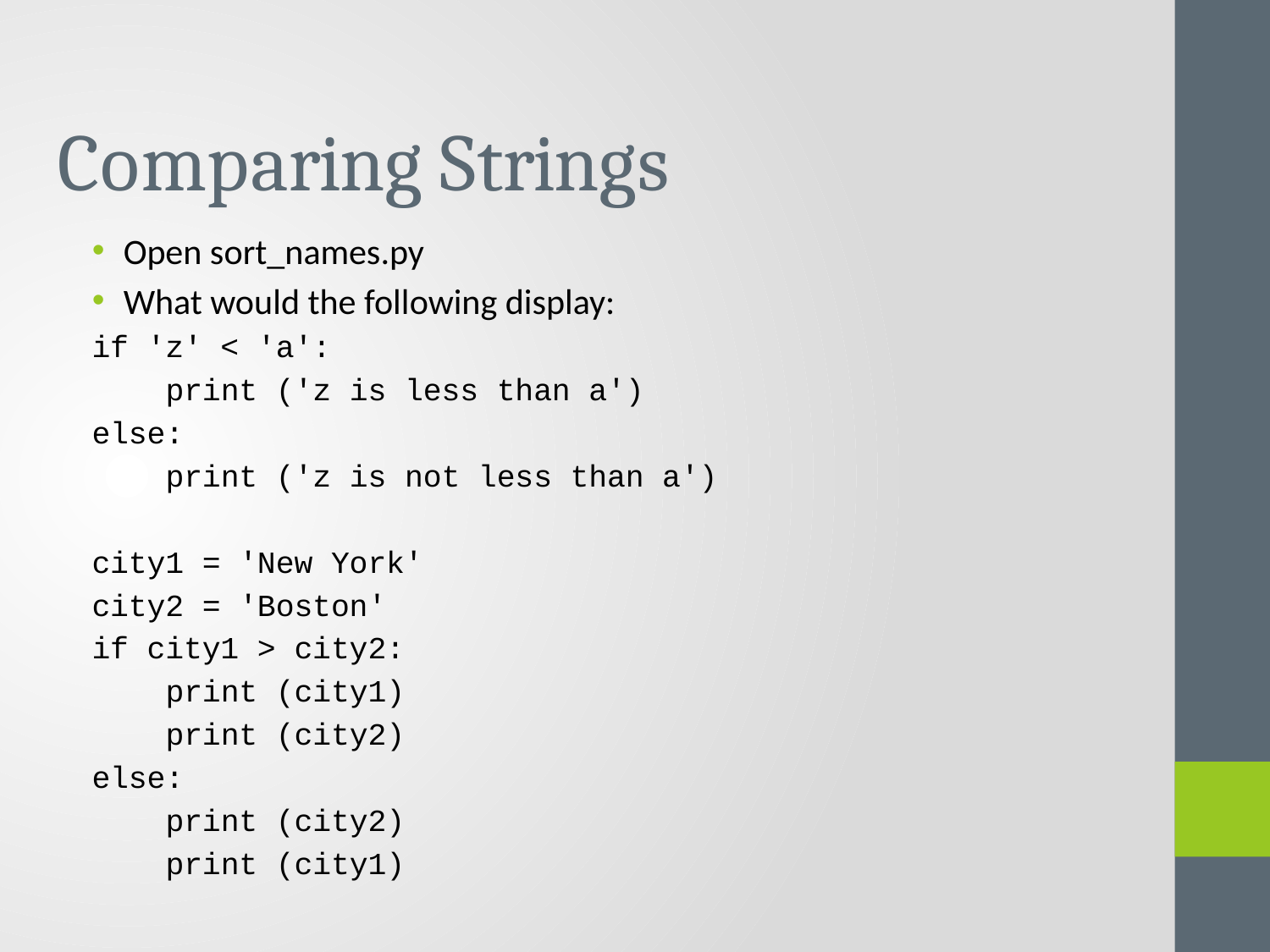

# Comparing Strings
Open sort_names.py
What would the following display:
if 'z' < 'a':
    print ('z is less than a')
else:
    print ('z is not less than a')

city1 = 'New York'
city2 = 'Boston'
if city1 > city2:
    print (city1)
    print (city2)
else:
    print (city2)
    print (city1)